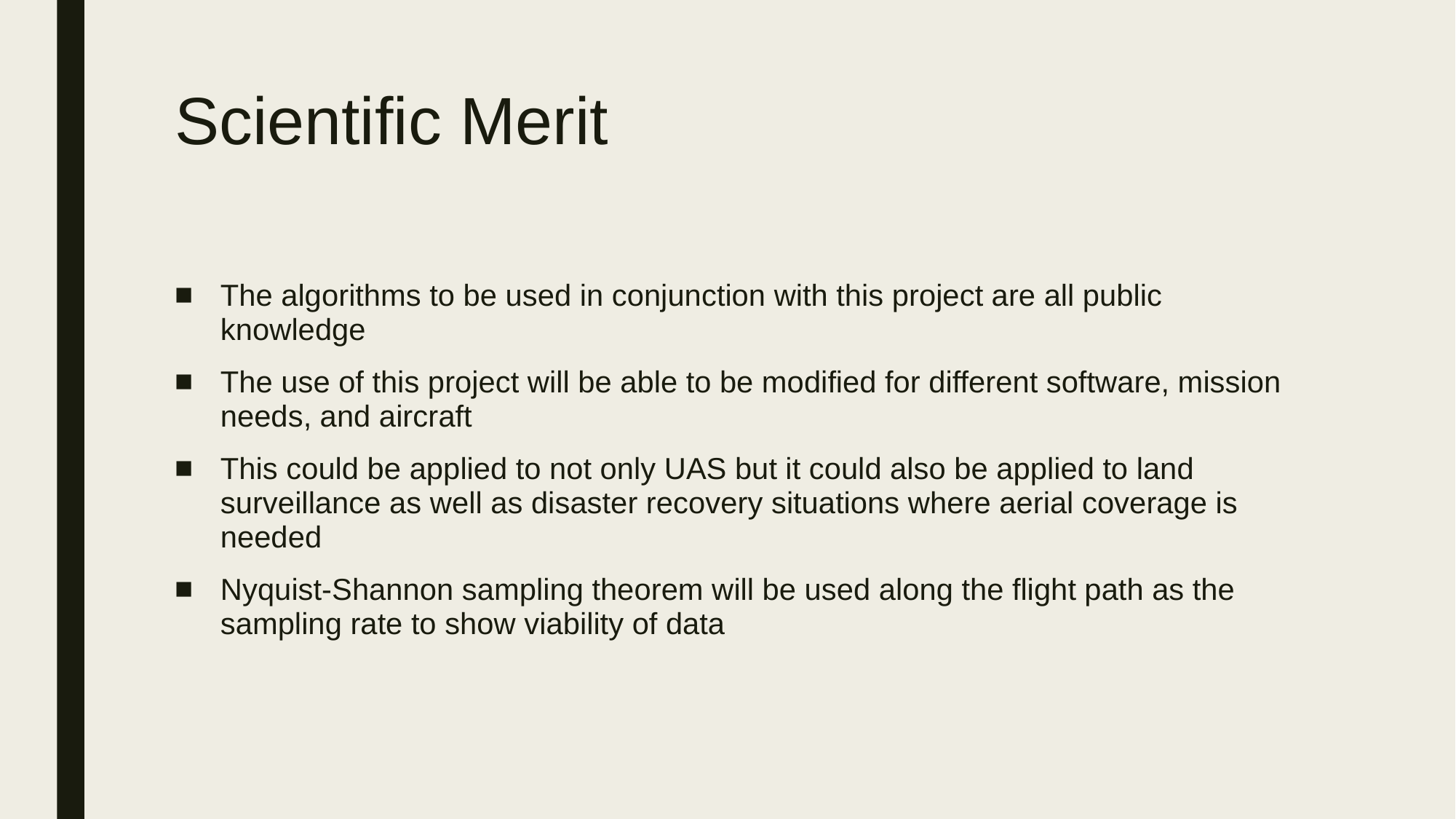

# Scientific Merit
The algorithms to be used in conjunction with this project are all public knowledge
The use of this project will be able to be modified for different software, mission needs, and aircraft
This could be applied to not only UAS but it could also be applied to land surveillance as well as disaster recovery situations where aerial coverage is needed
Nyquist-Shannon sampling theorem will be used along the flight path as the sampling rate to show viability of data